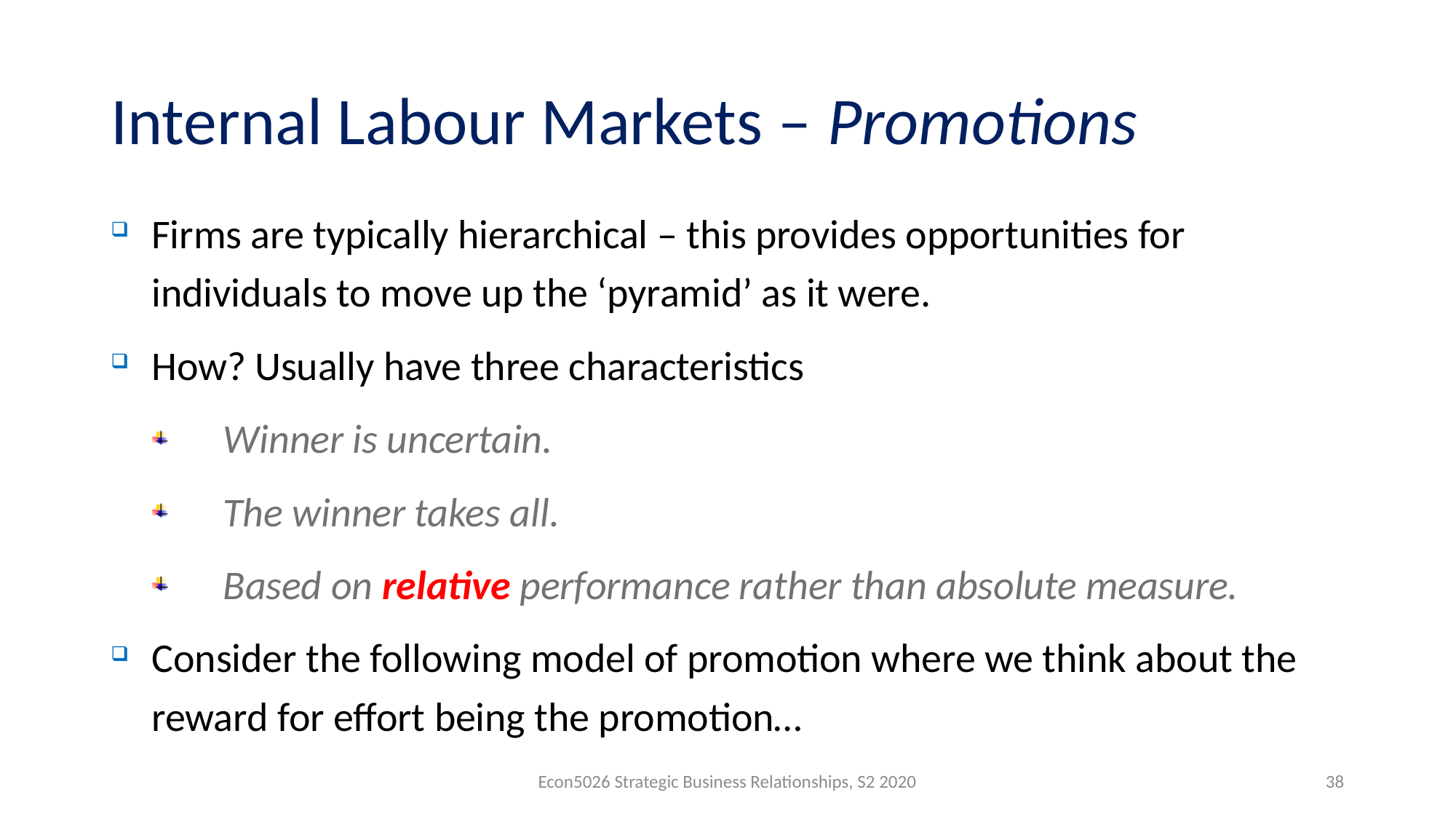

# Internal Labour Markets – Promotions

Firms are typically hierarchical – this provides opportunities for individuals to move up the ‘pyramid’ as it were.
How? Usually have three characteristics
Winner is uncertain.
The winner takes all.
Based on relative performance rather than absolute measure.
Consider the following model of promotion where we think about the reward for effort being the promotion…

Econ5026 Strategic Business Relationships, S2 2020
38